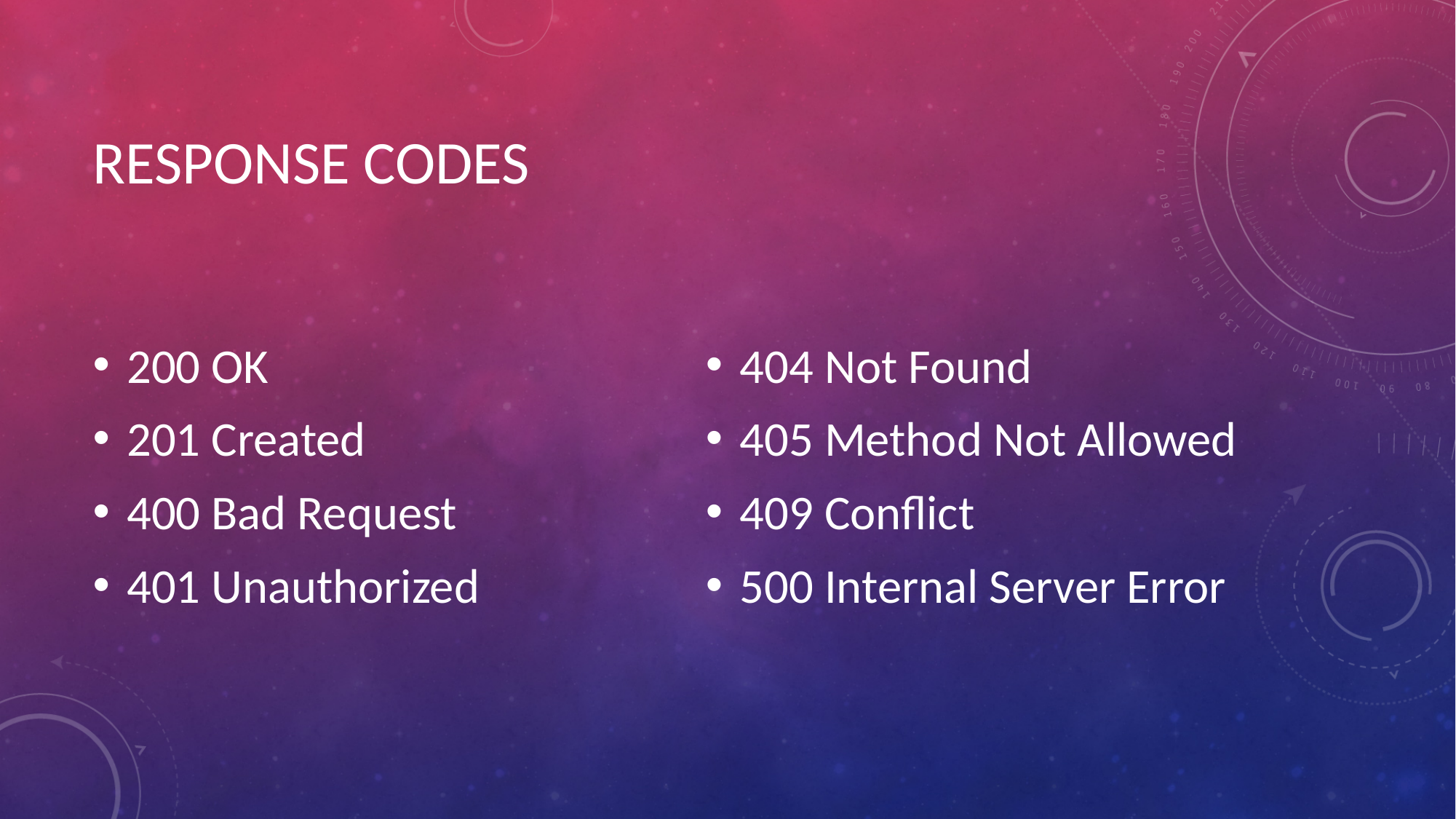

# Response codes
200 OK
201 Created
400 Bad Request
401 Unauthorized
404 Not Found
405 Method Not Allowed
409 Conflict
500 Internal Server Error